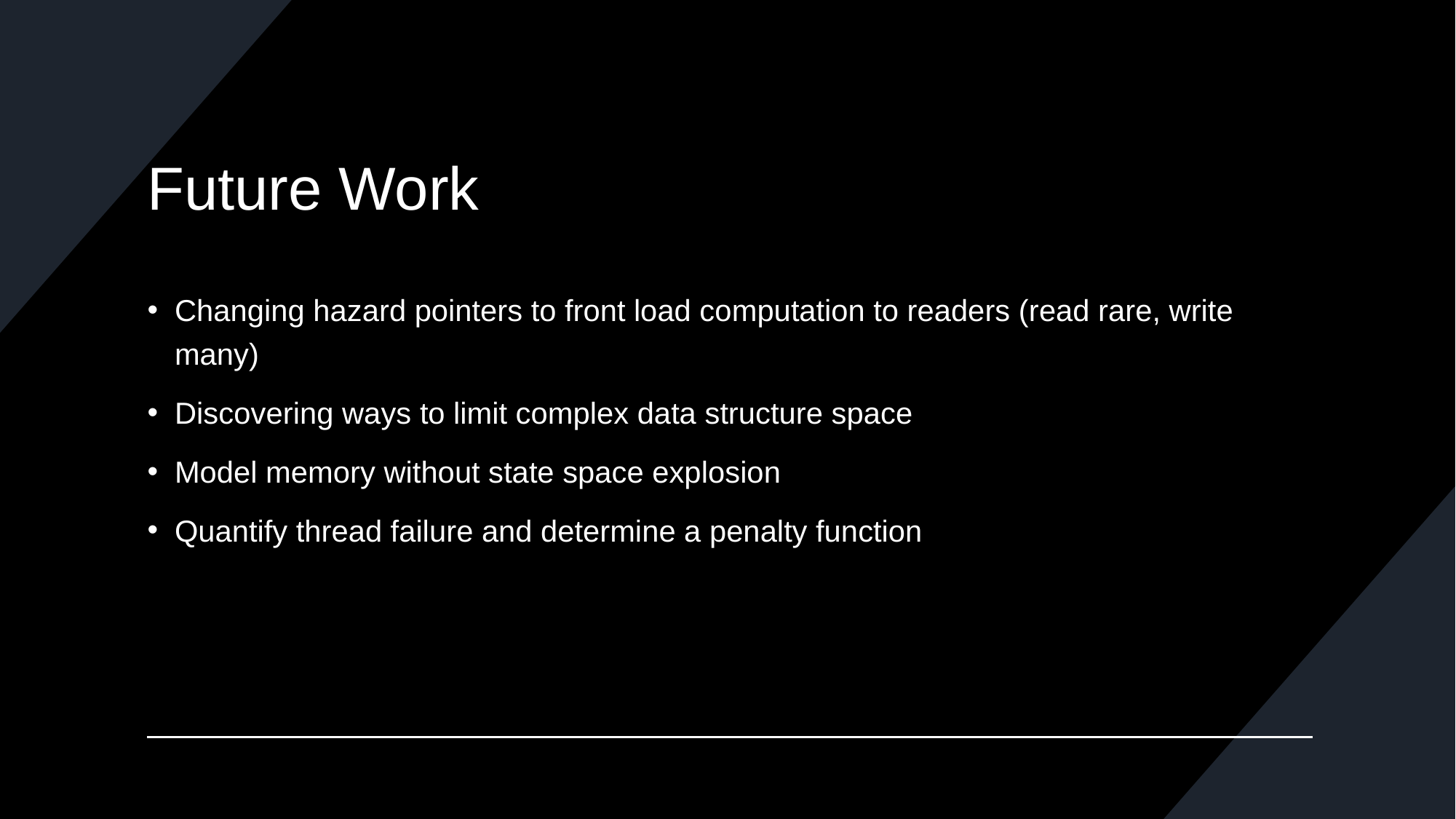

# Future Work
Changing hazard pointers to front load computation to readers (read rare, write many)
Discovering ways to limit complex data structure space
Model memory without state space explosion
Quantify thread failure and determine a penalty function